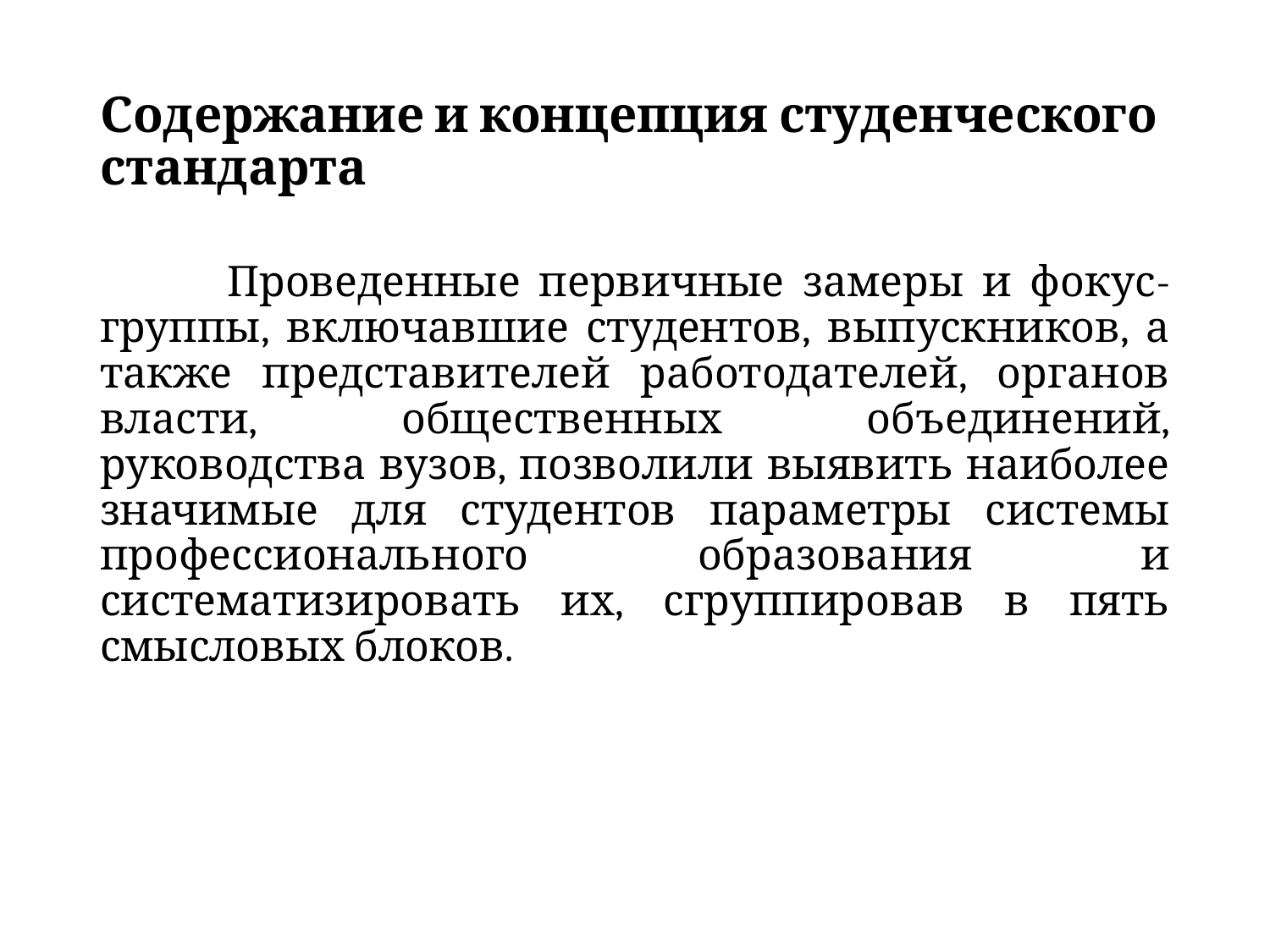

# Содержание и концепция студенческого стандарта
	Проведенные первичные замеры и фокус-группы, включавшие студентов, выпускников, а также представителей работодателей, органов власти, общественных объединений, руководства вузов, позволили выявить наиболее значимые для студентов параметры системы профессионального образования и систематизировать их, сгруппировав в пять смысловых блоков.